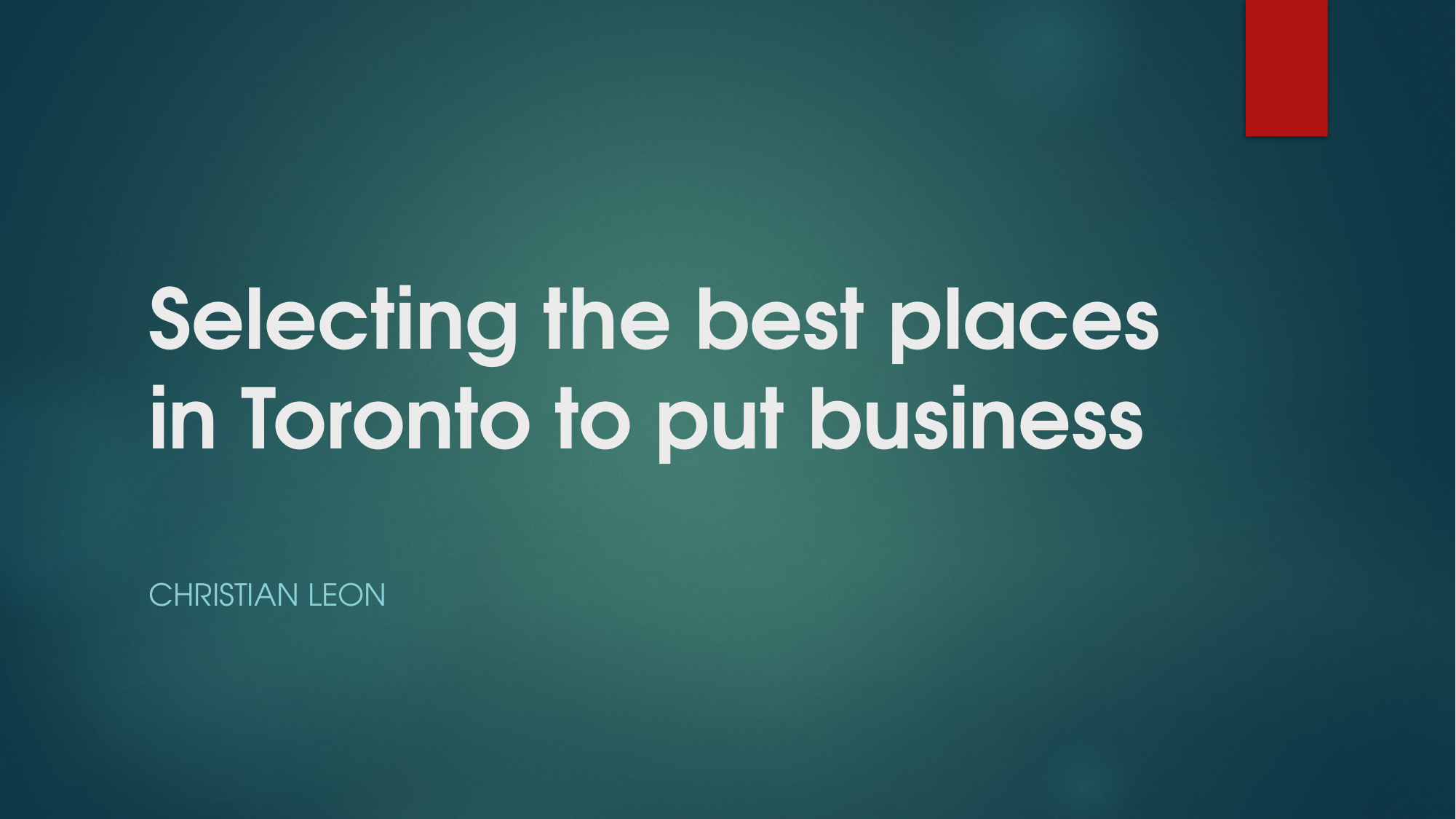

# Selecting the best places in Toronto to put business
Christian Leon